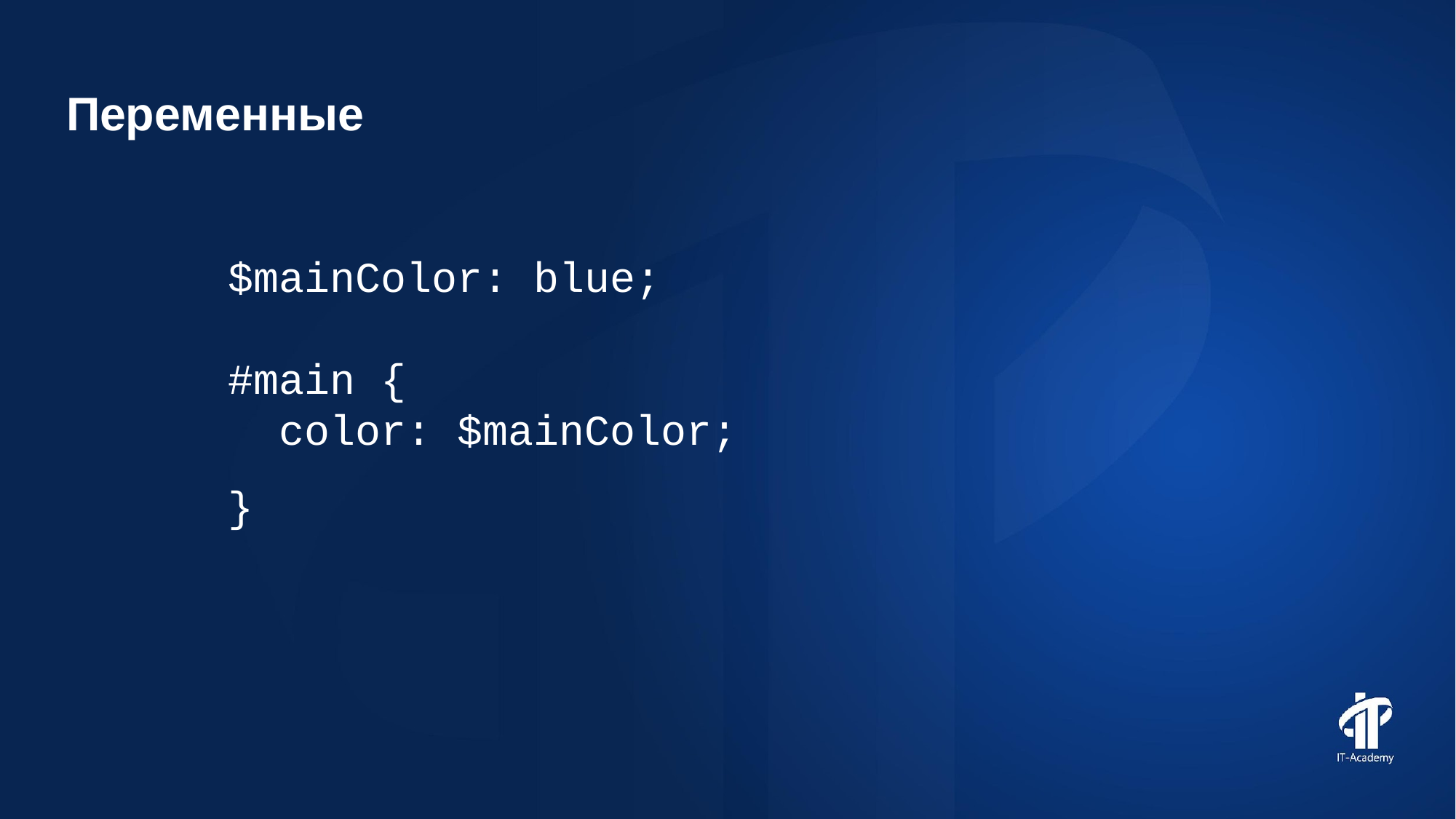

Переменные

$mainColor: blue;

#main {
  color: $mainColor;
}